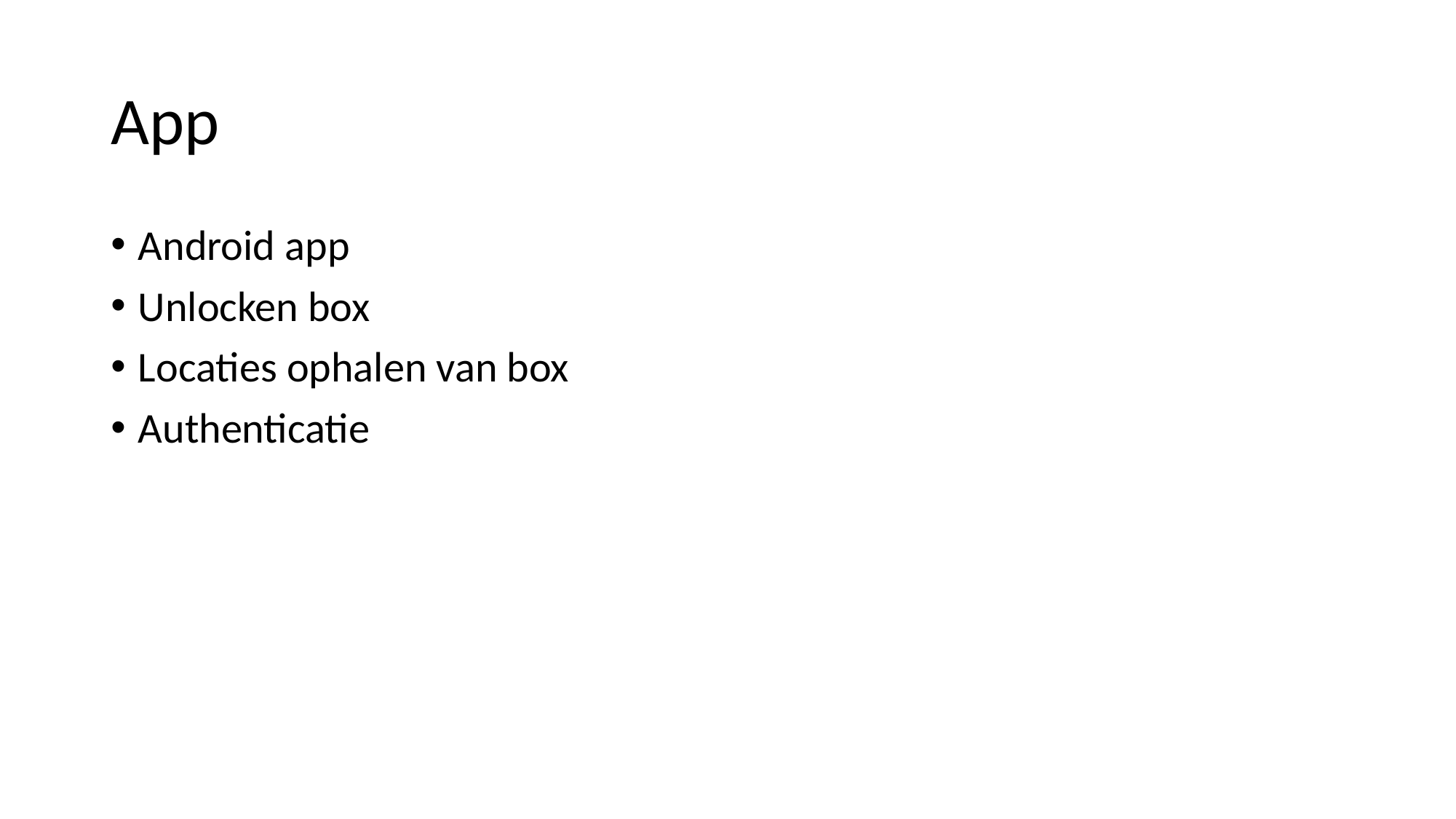

# App
Android app
Unlocken box
Locaties ophalen van box
Authenticatie